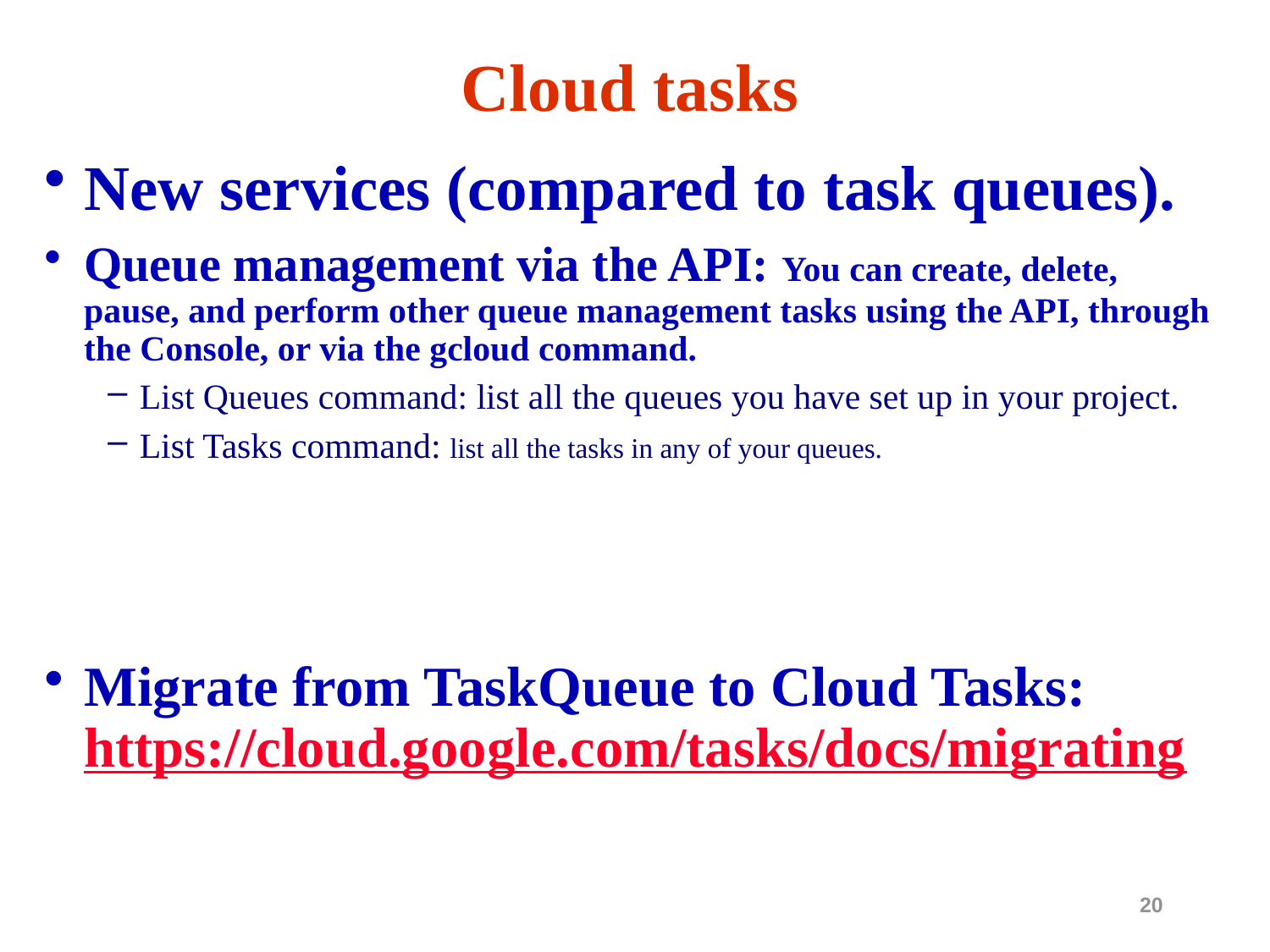

# Cloud tasks
New services (compared to task queues).
Queue management via the API: You can create, delete, pause, and perform other queue management tasks using the API, through the Console, or via the gcloud command.
List Queues command: list all the queues you have set up in your project.
List Tasks command: list all the tasks in any of your queues.

Migrate from TaskQueue to Cloud Tasks: https://cloud.google.com/tasks/docs/migrating

Details: https://cloud.google.com/tasks/docs/migrating